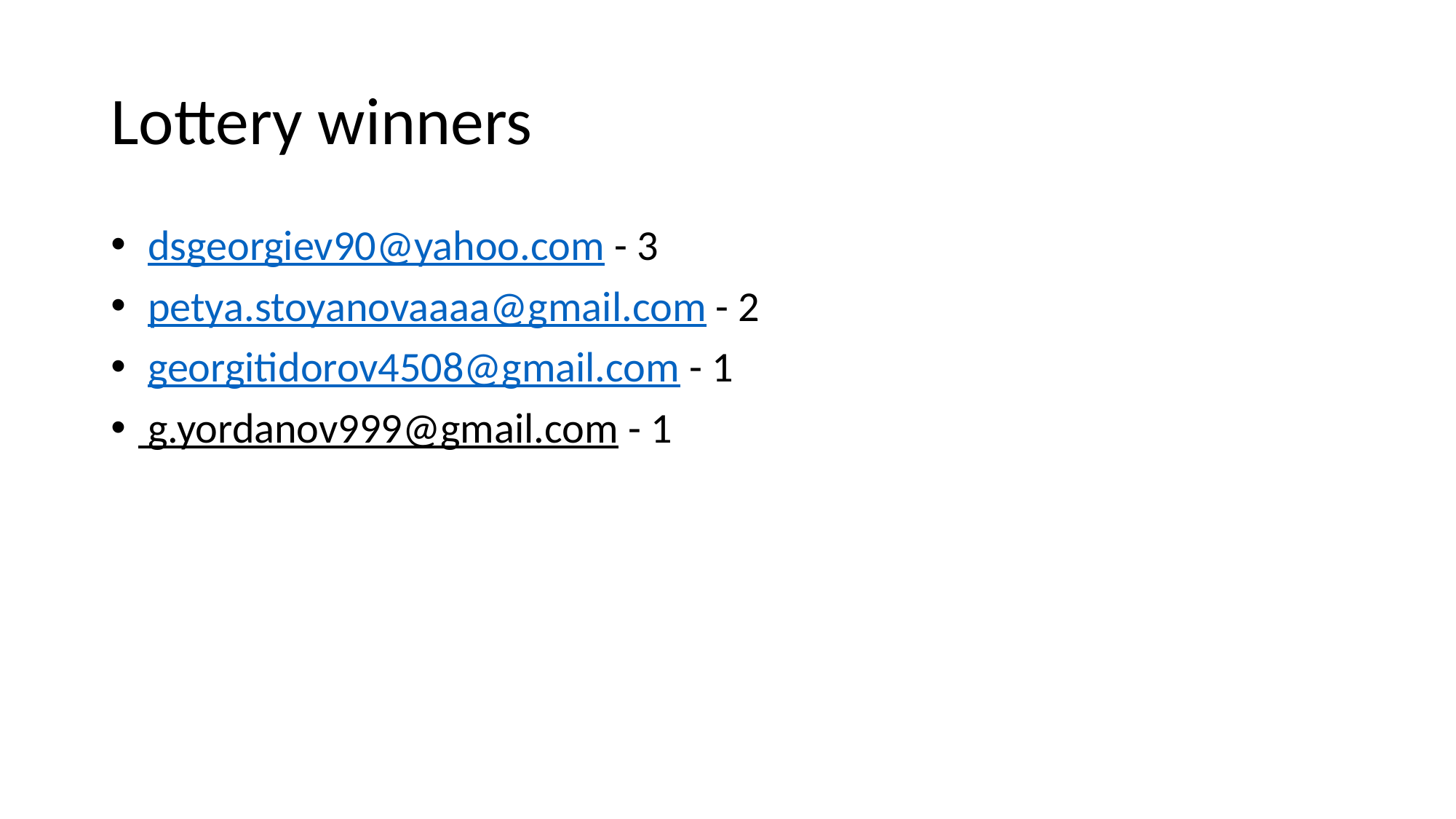

# Lottery winners
 dsgeorgiev90@yahoo.com - 3
 petya.stoyanovaaaa@gmail.com - 2
 georgitidorov4508@gmail.com - 1
 g.yordanov999@gmail.com - 1